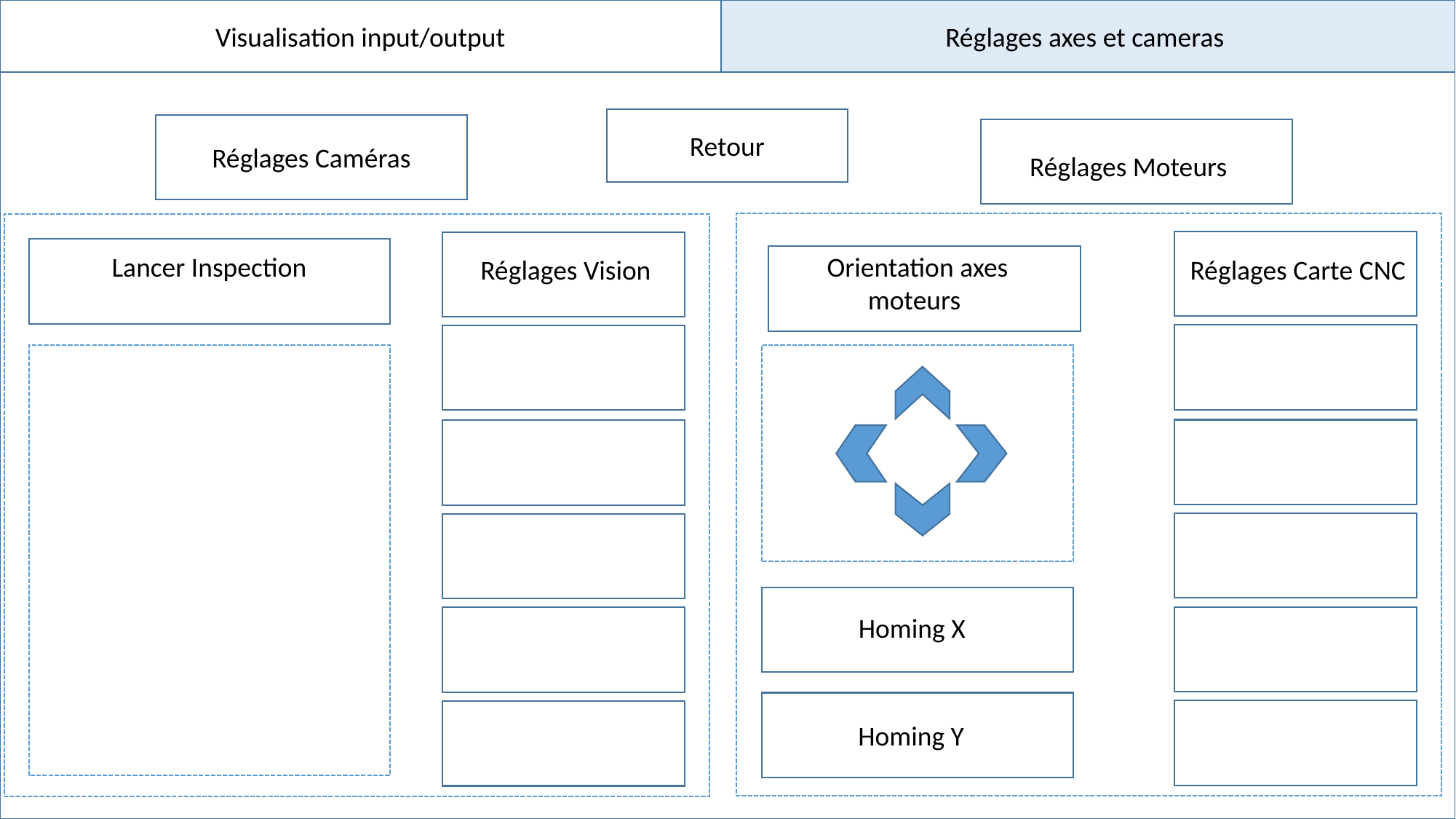

Visualisation input/output

Réglages axes et cameras

Retour

Réglages Caméras
Réglages Moteurs

Lancer Inspection
Orientation axes moteurs

Homing X

Homing Y
Réglages Carte CNC
Réglages Vision